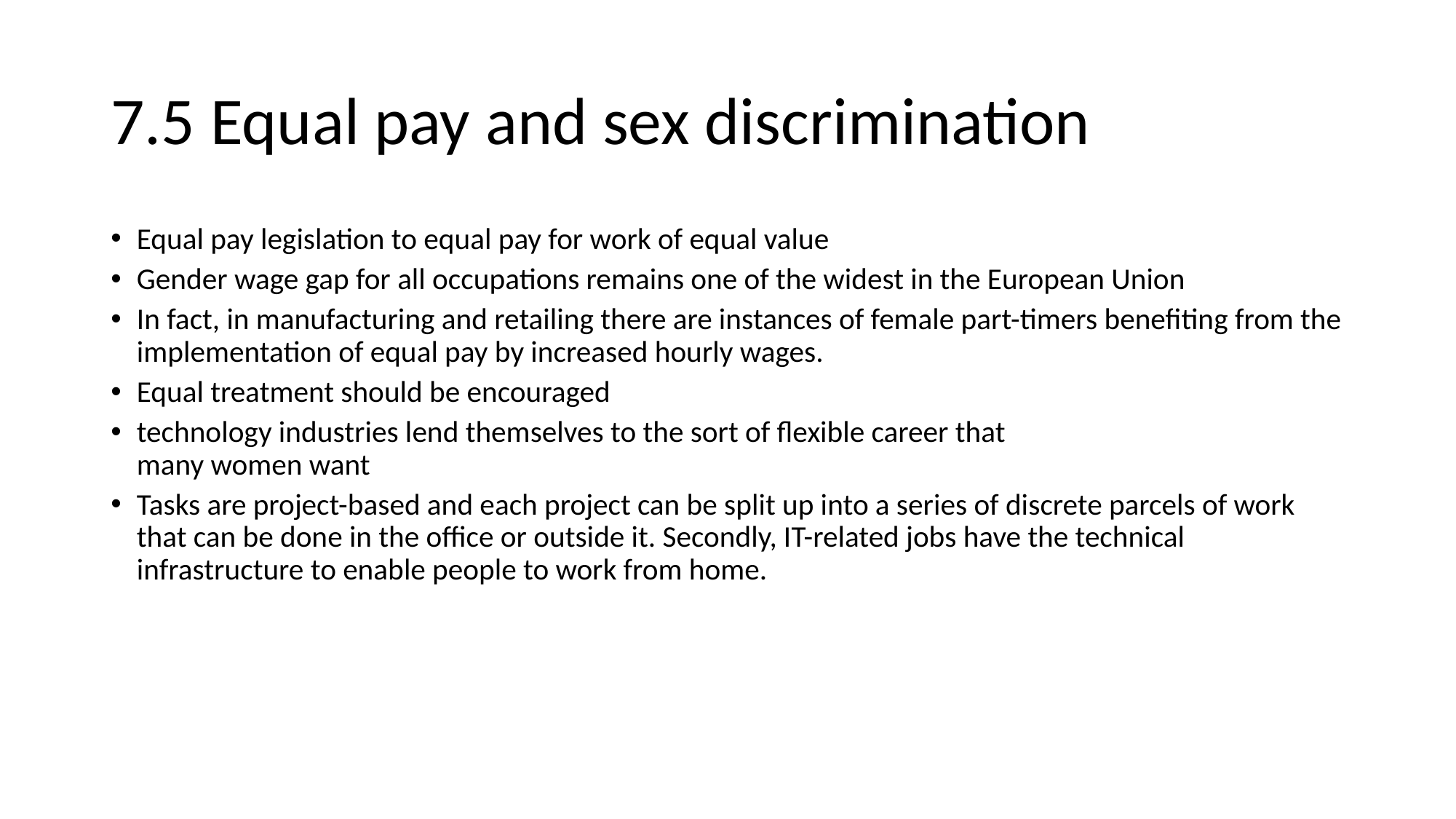

# 7.5 Equal pay and sex discrimination
Equal pay legislation to equal pay for work of equal value
Gender wage gap for all occupations remains one of the widest in the European Union
In fact, in manufacturing and retailing there are instances of female part-timers benefiting from the implementation of equal pay by increased hourly wages.
Equal treatment should be encouraged
technology industries lend themselves to the sort of flexible career that
many women want
Tasks are project-based and each project can be split up into a series of discrete parcels of work that can be done in the office or outside it. Secondly, IT-related jobs have the technical infrastructure to enable people to work from home.